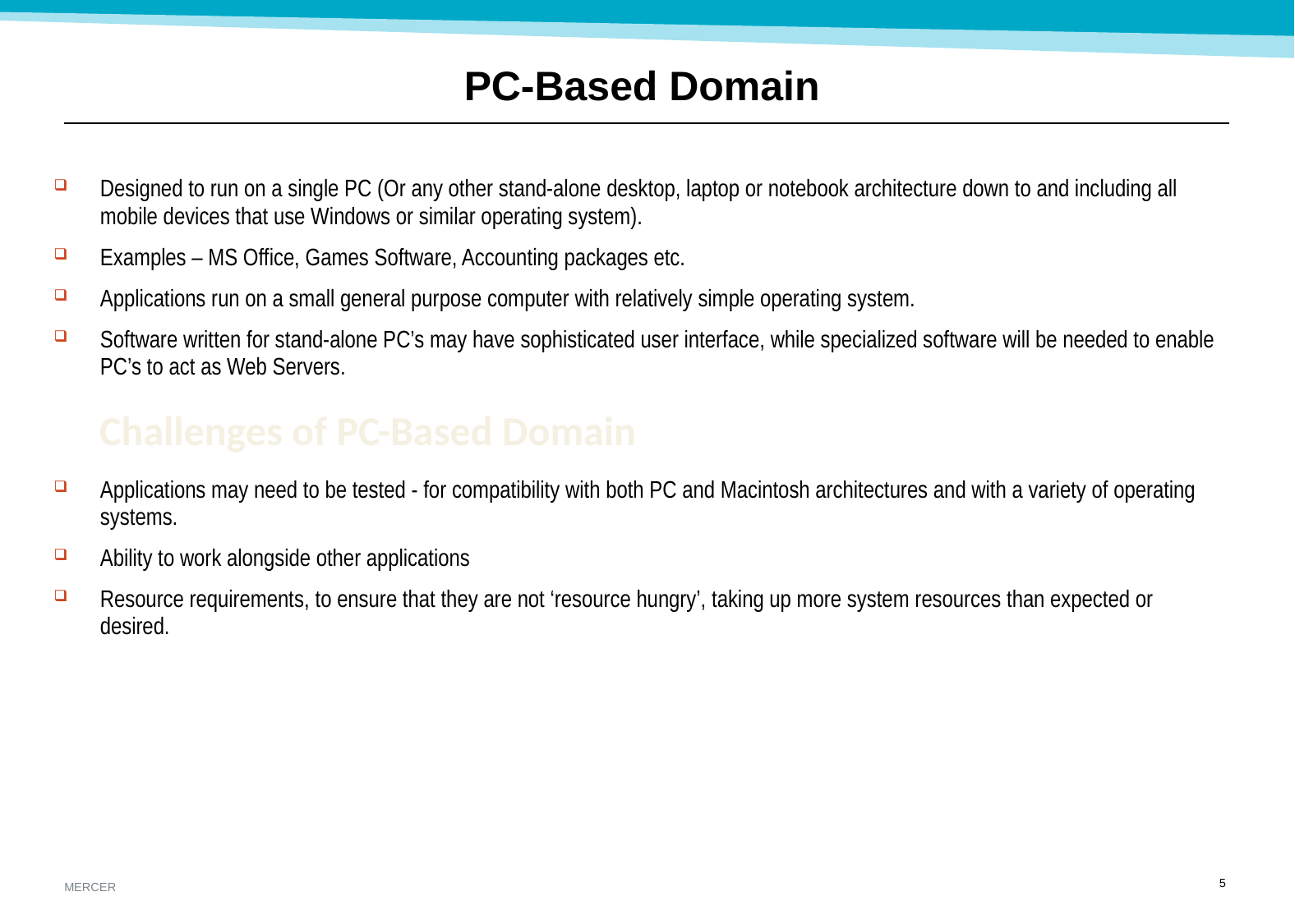

PC-Based Domain
Designed to run on a single PC (Or any other stand-alone desktop, laptop or notebook architecture down to and including all  mobile devices that use Windows or similar operating system).
Examples – MS Office, Games Software, Accounting packages etc.
Applications run on a small general purpose computer with relatively simple operating system.
Software written for stand-alone PC’s may have sophisticated user interface, while specialized software will be needed to enable PC’s to act as Web Servers.

Applications may need to be tested - for compatibility with both PC and Macintosh architectures and with a variety of operating systems.
Ability to work alongside other applications
Resource requirements, to ensure that they are not ‘resource hungry’, taking up more system resources than expected or desired.

Challenges of PC-Based Domain
5